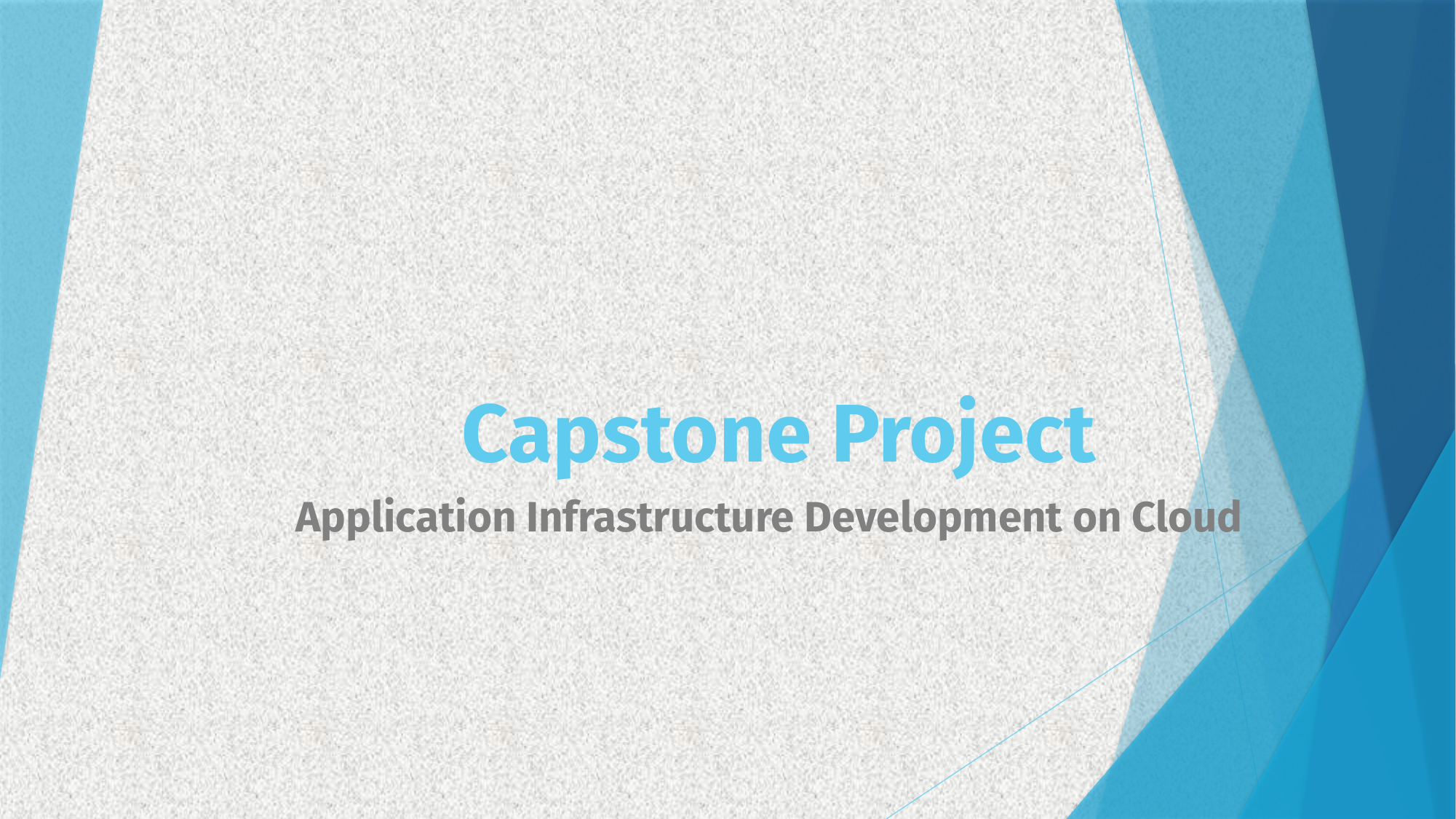

# Capstone Project
Application Infrastructure Development on Cloud